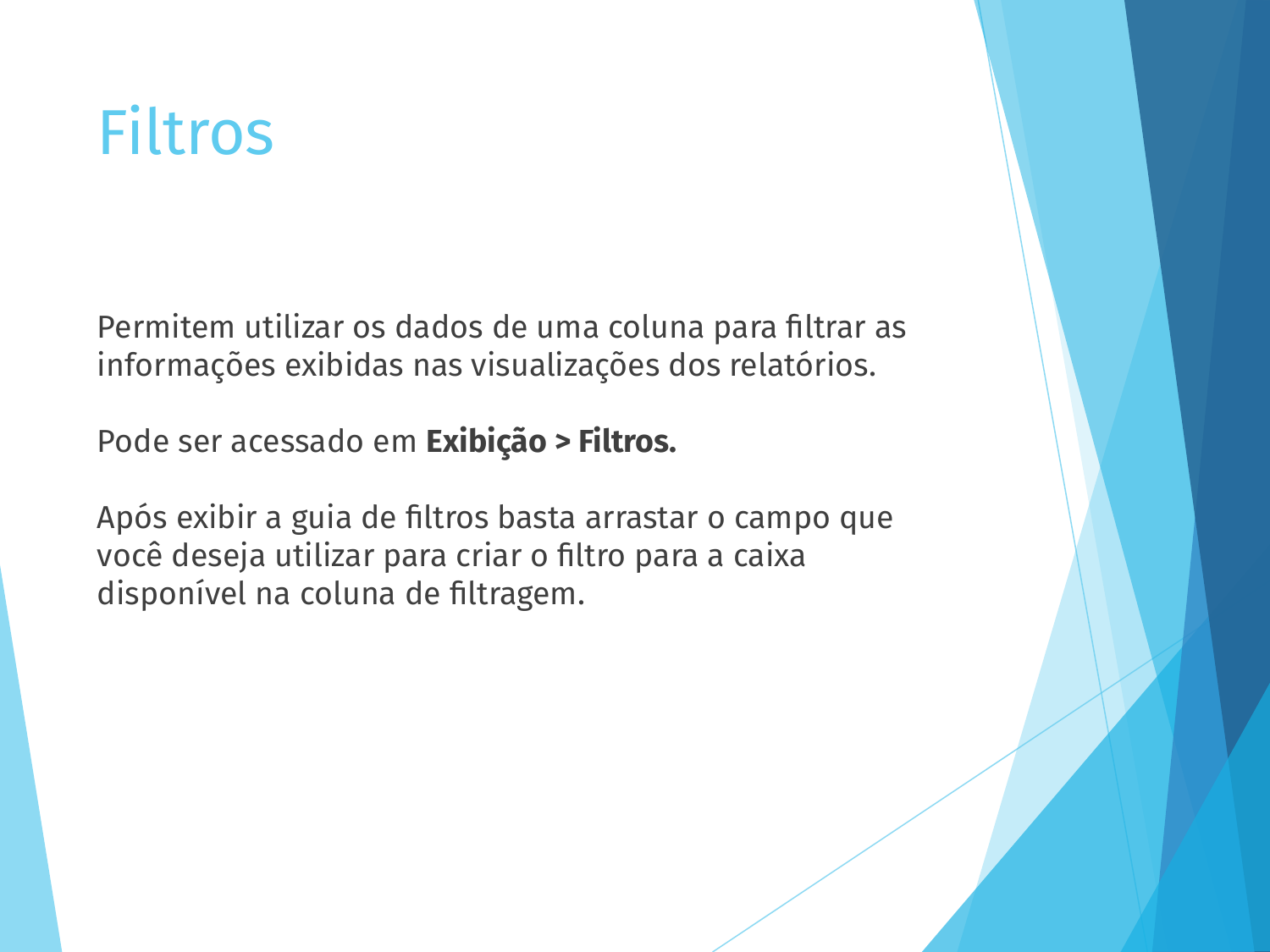

# Filtros
Permitem utilizar os dados de uma coluna para filtrar as informações exibidas nas visualizações dos relatórios.

Pode ser acessado em Exibição > Filtros.

Após exibir a guia de filtros basta arrastar o campo que você deseja utilizar para criar o filtro para a caixa disponível na coluna de filtragem.